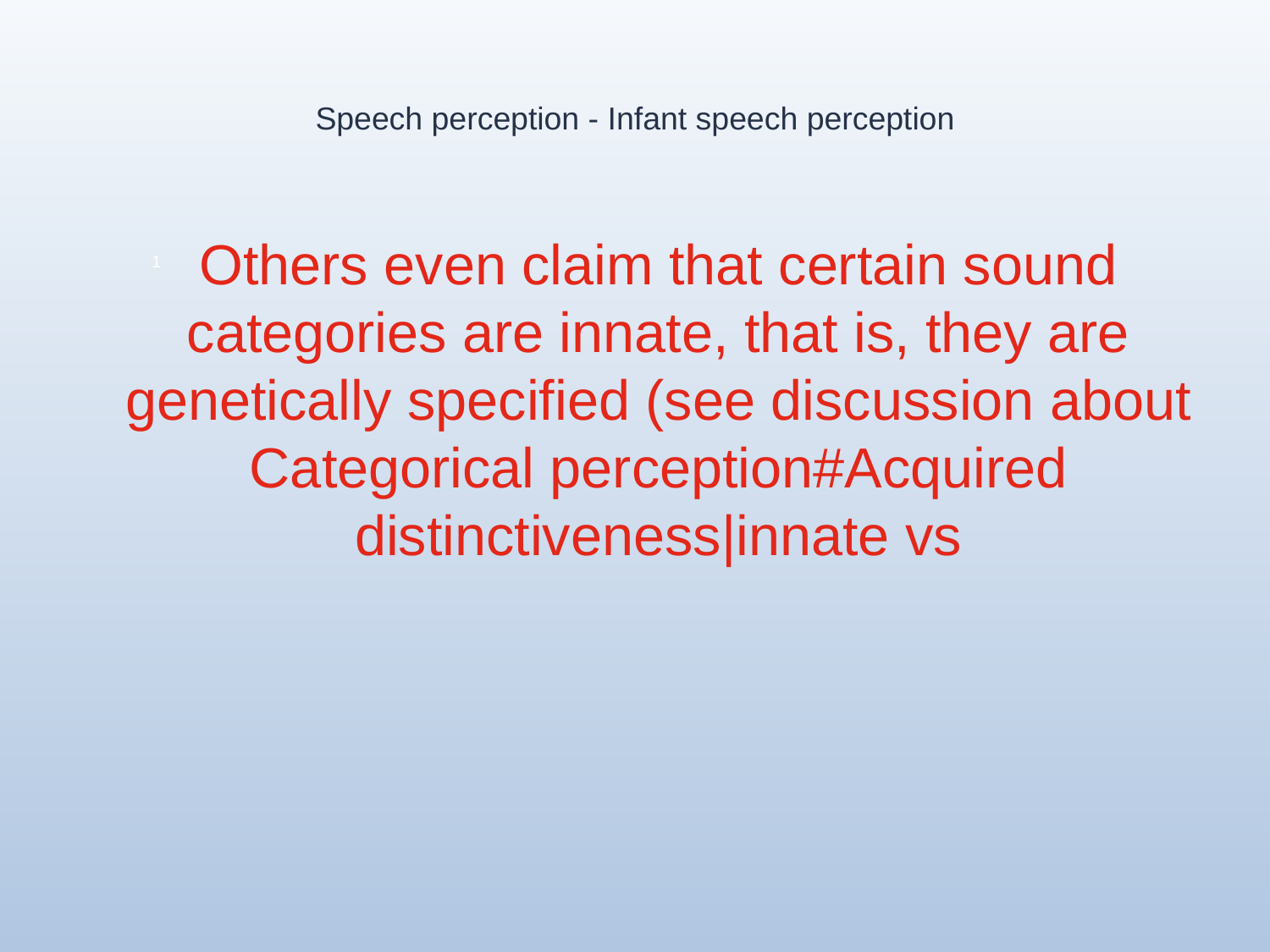

# Speech perception - Infant speech perception
Others even claim that certain sound categories are innate, that is, they are genetically specified (see discussion about Categorical perception#Acquired distinctiveness|innate vs